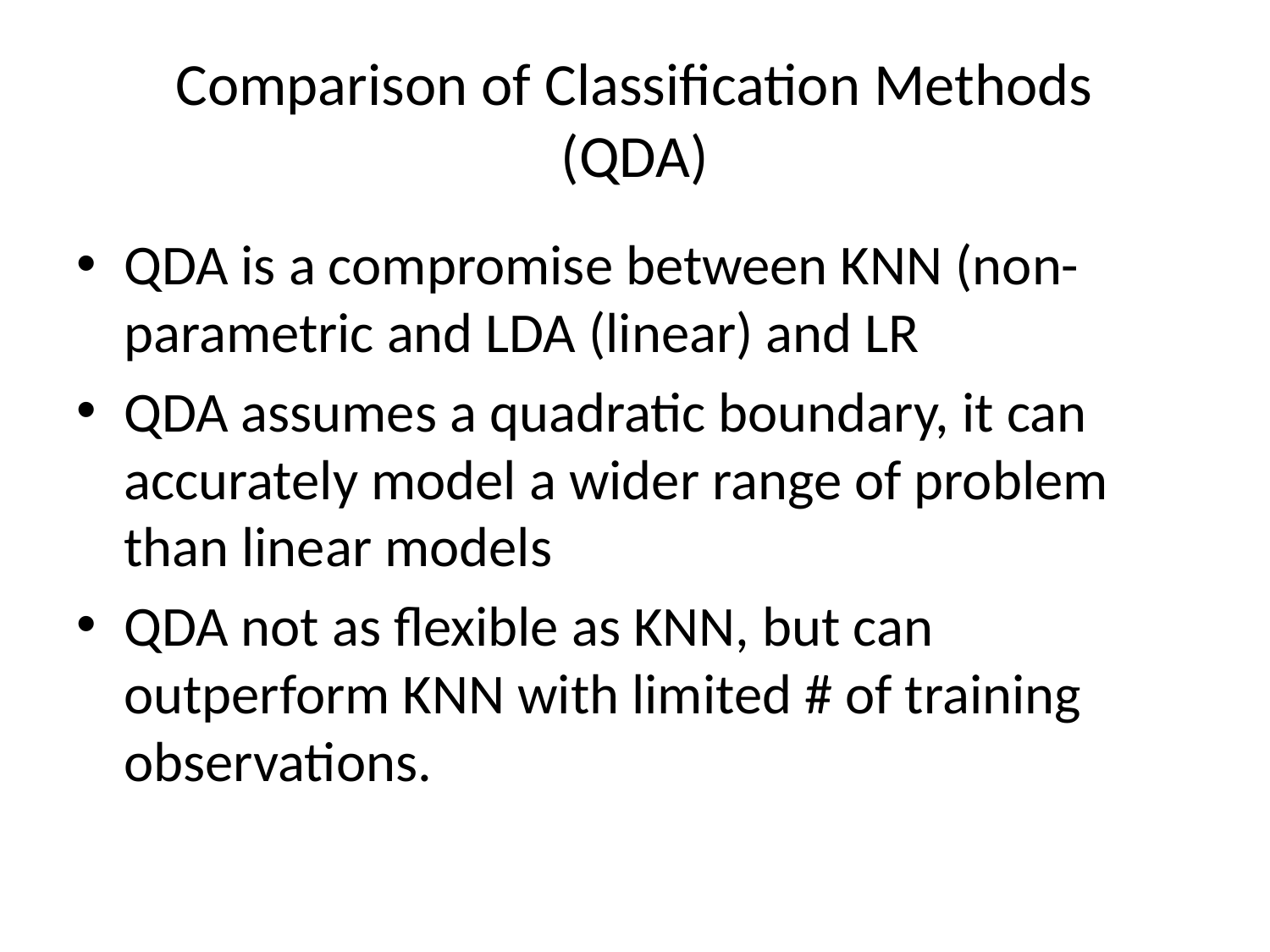

# Comparison of Classification Methods (QDA)
QDA is a compromise between KNN (non-parametric and LDA (linear) and LR
QDA assumes a quadratic boundary, it can accurately model a wider range of problem than linear models
QDA not as flexible as KNN, but can outperform KNN with limited # of training observations.